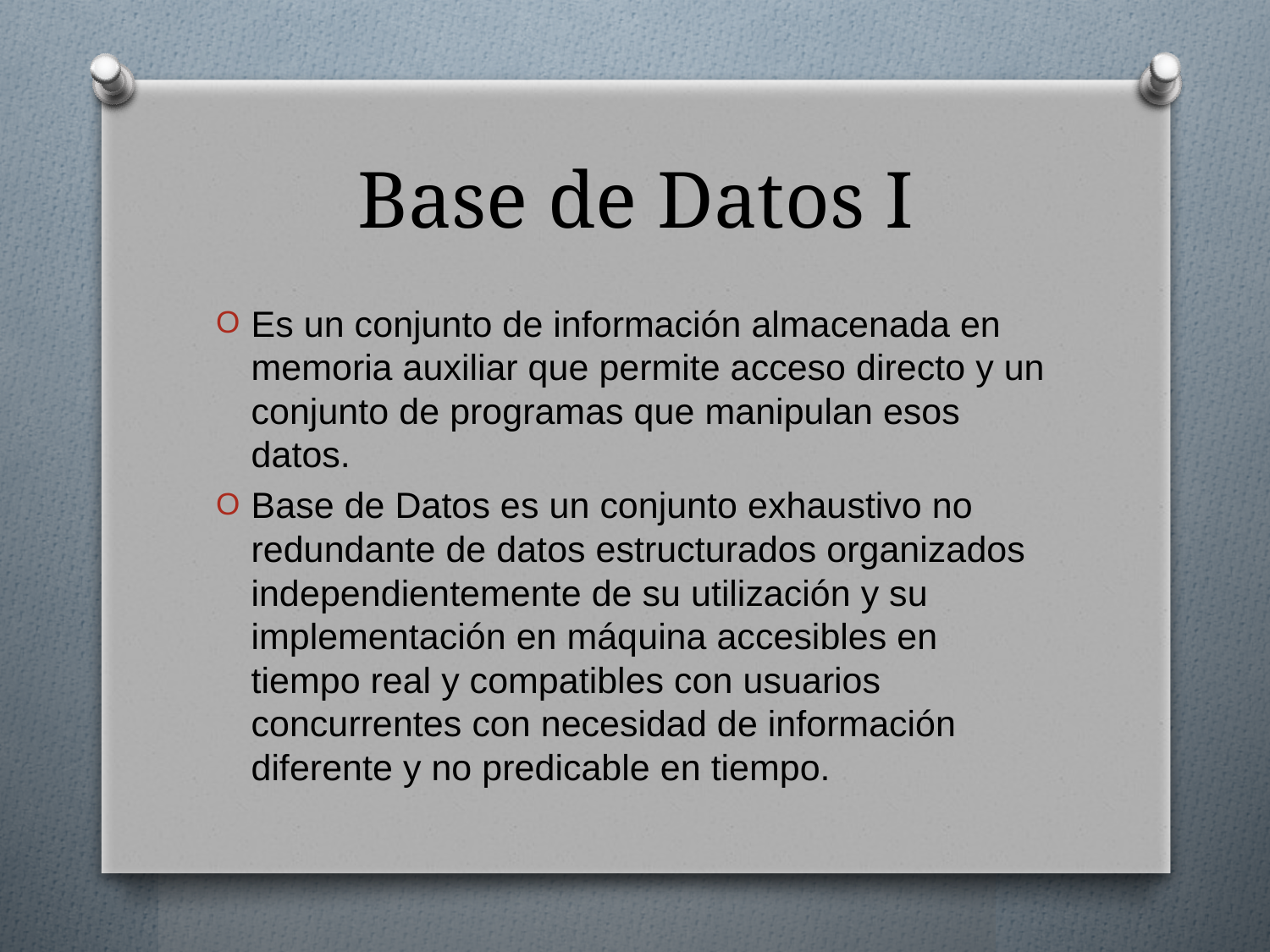

# Base de Datos I
Es un conjunto de información almacenada en memoria auxiliar que permite acceso directo y un conjunto de programas que manipulan esos datos.
Base de Datos es un conjunto exhaustivo no redundante de datos estructurados organizados independientemente de su utilización y su implementación en máquina accesibles en tiempo real y compatibles con usuarios concurrentes con necesidad de información diferente y no predicable en tiempo.